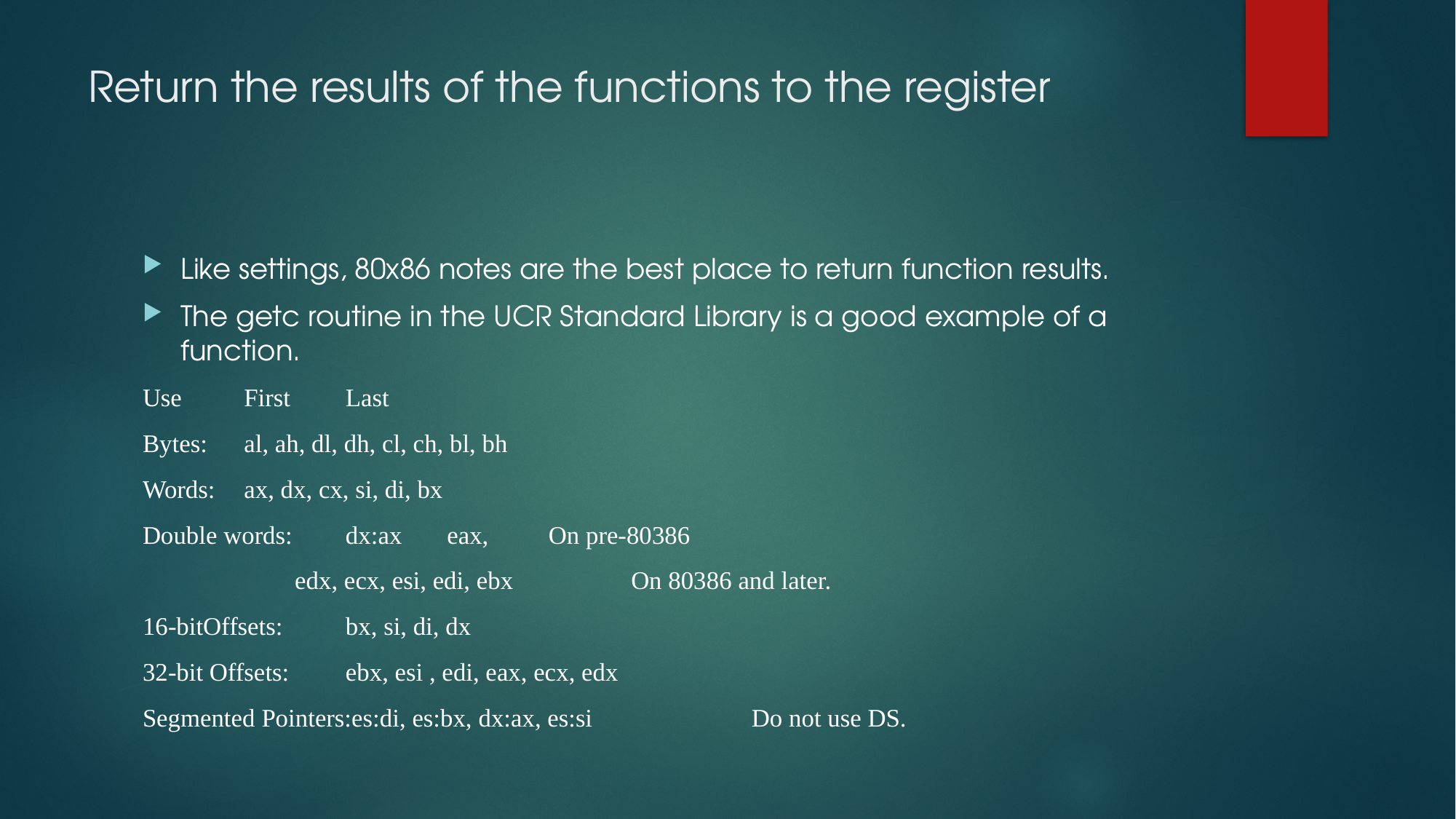

# Return the results of the functions to the register
Like settings, 80x86 notes are the best place to return function results.
The getc routine in the UCR Standard Library is a good example of a function.
Use					First					Last
Bytes:			al, ah, dl, dh, cl, ch, bl, bh
Words:		ax, dx, cx, si, di, bx
Double words:		dx:ax	eax,				On pre-80386
edx, ecx, esi, edi, ebx 		     On 80386 and later.
16-bitOffsets:		bx, si, di, dx
32-bit Offsets:	ebx, esi , edi, eax, ecx, edx
Segmented Pointers:es:di, es:bx, dx:ax, es:si			Do not use DS.